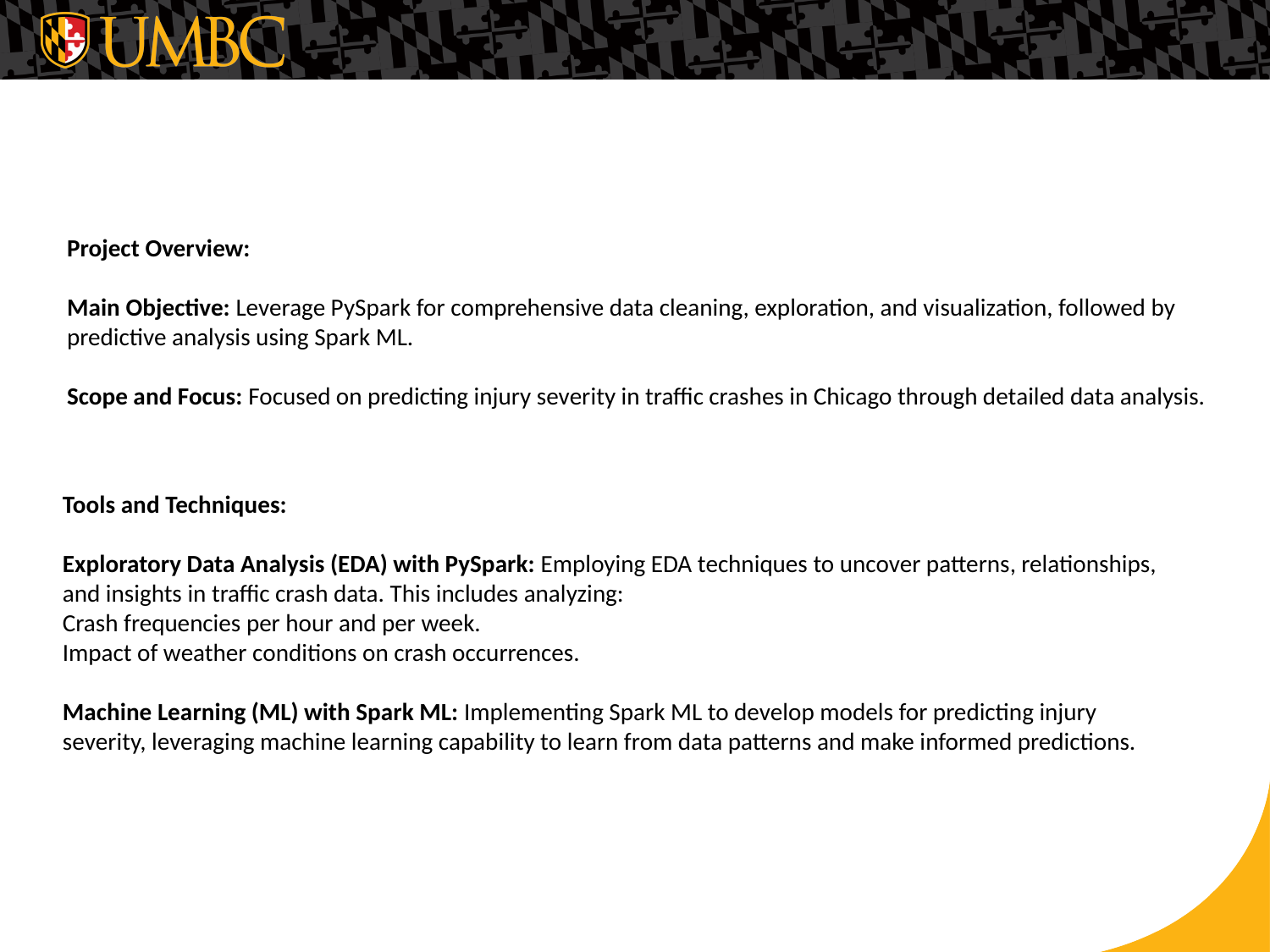

Project Overview:

Main Objective: Leverage PySpark for comprehensive data cleaning, exploration, and visualization, followed by predictive analysis using Spark ML.
Scope and Focus: Focused on predicting injury severity in traffic crashes in Chicago through detailed data analysis.

Tools and Techniques:
Exploratory Data Analysis (EDA) with PySpark: Employing EDA techniques to uncover patterns, relationships, and insights in traffic crash data. This includes analyzing:
Crash frequencies per hour and per week.
Impact of weather conditions on crash occurrences.
Machine Learning (ML) with Spark ML: Implementing Spark ML to develop models for predicting injury severity, leveraging machine learning capability to learn from data patterns and make informed predictions.